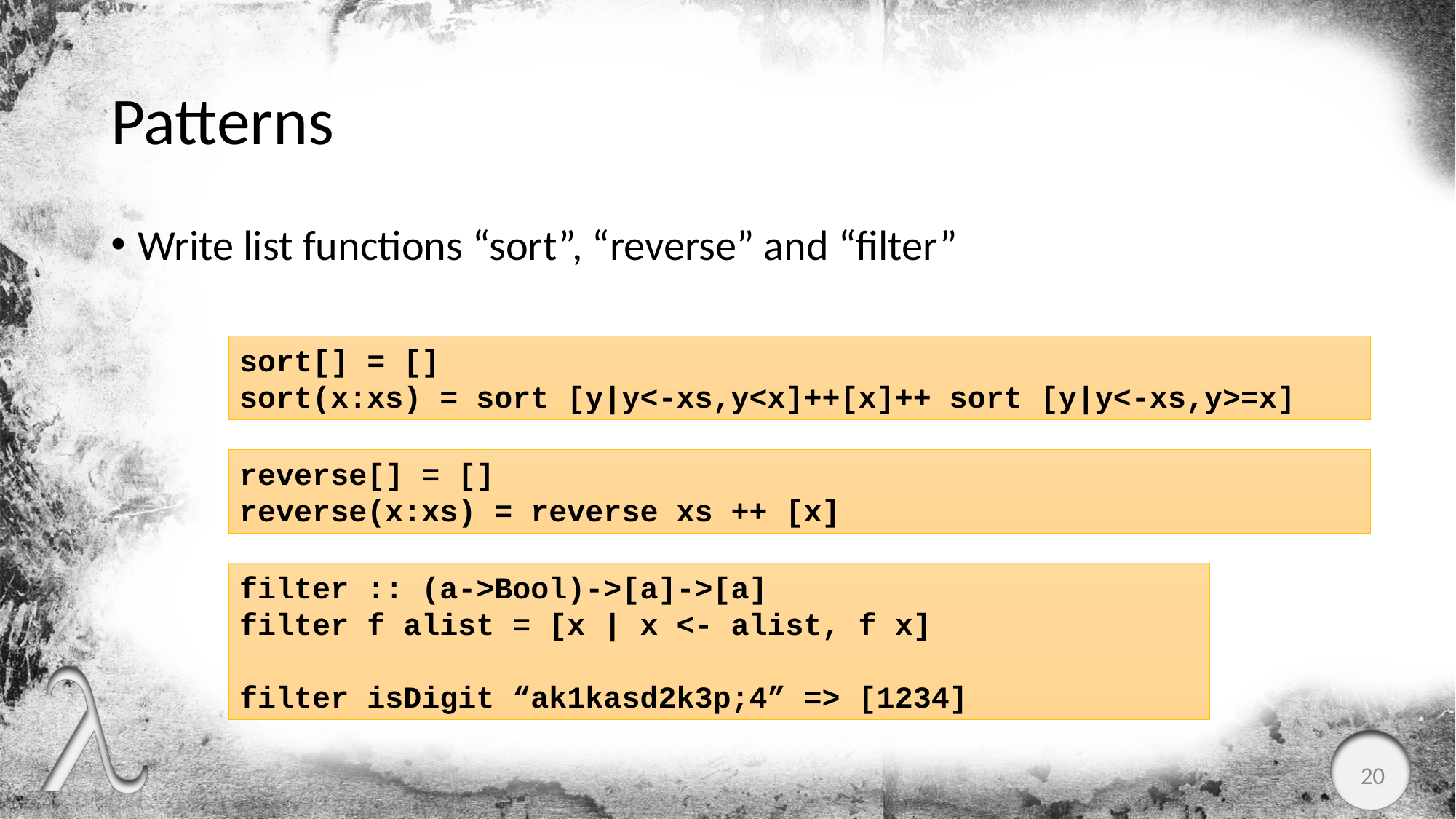

# Patterns
Write list functions “sort”, “reverse” and “filter”
sort[] = []
sort(x:xs) = sort [y|y<-xs,y<x]++[x]++ sort [y|y<-xs,y>=x]
reverse[] = []
reverse(x:xs) = reverse xs ++ [x]
filter :: (a->Bool)->[a]->[a]
filter f alist = [x | x <- alist, f x]

filter isDigit “ak1kasd2k3p;4” => [1234]
20